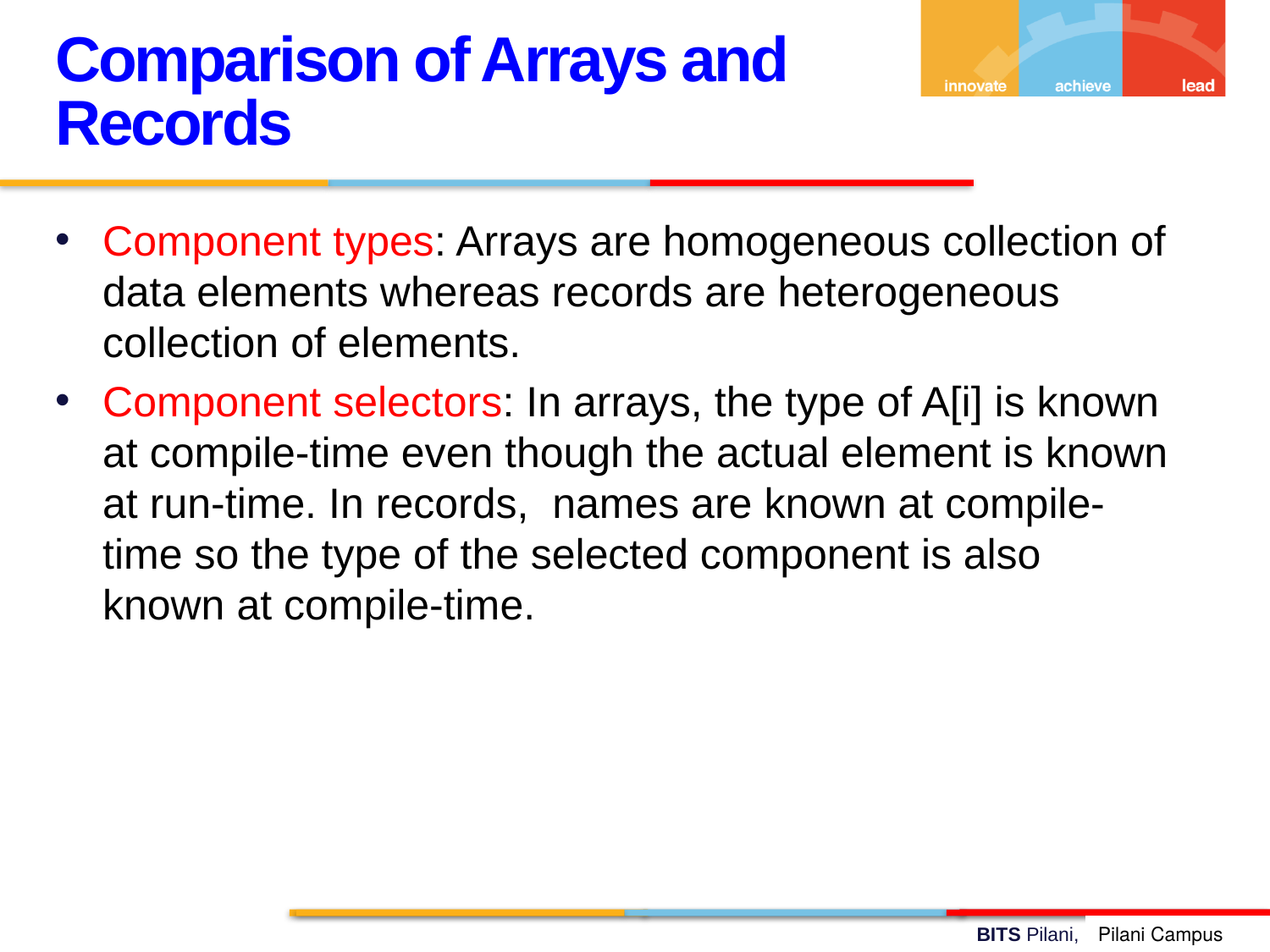

Comparison of Arrays and Records

Component types: Arrays are homogeneous collection of data elements whereas records are heterogeneous collection of elements.
Component selectors: In arrays, the type of A[i] is known at compile-time even though the actual element is known at run-time. In records,  names are known at compile-time so the type of the selected component is also known at compile-time.

Pilani Campus